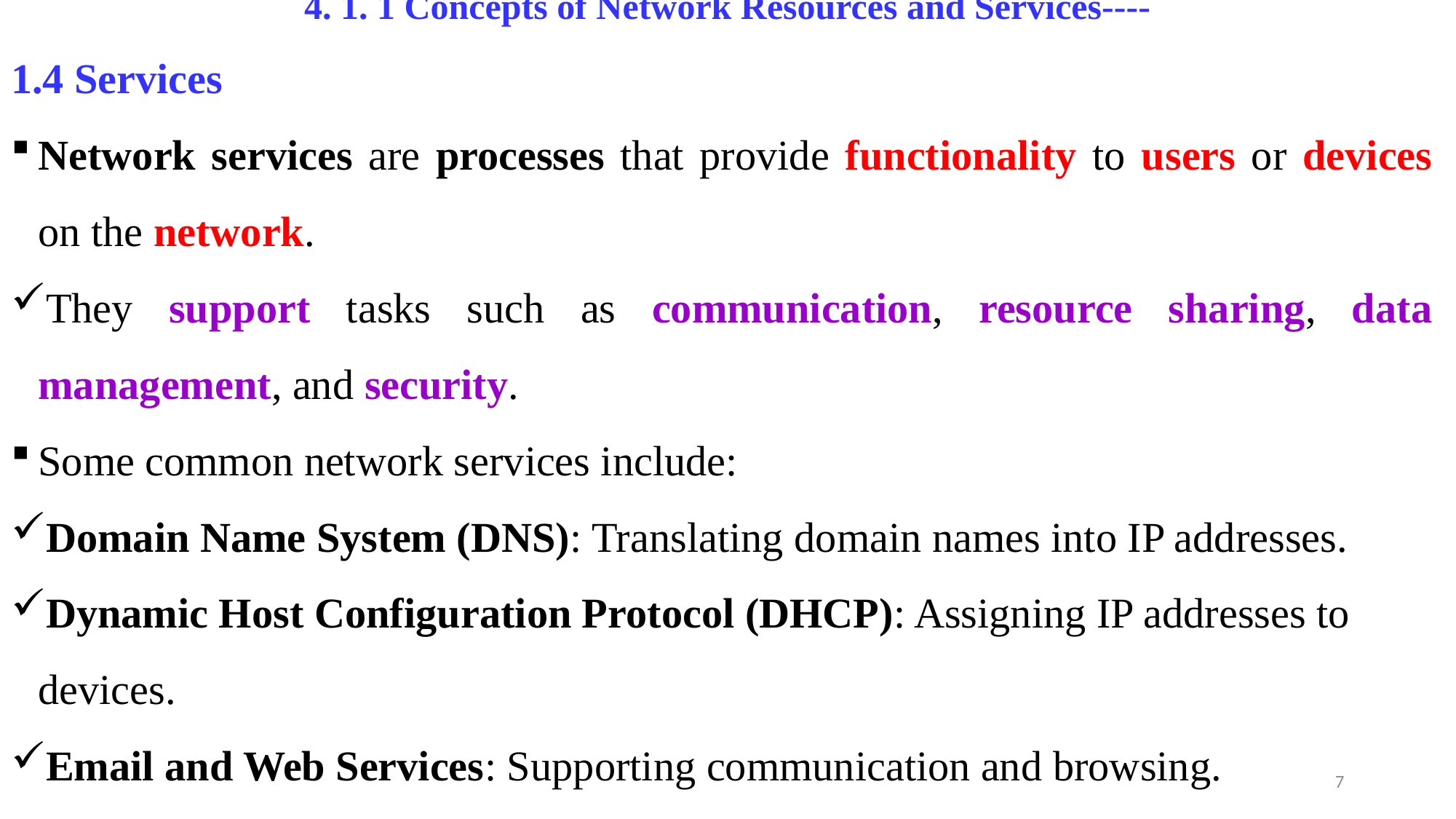

# 4. 1. 1 Concepts of Network Resources and Services----
1.4 Services
Network services are processes that provide functionality to users or devices on the network.
They support tasks such as communication, resource sharing, data management, and security.
Some common network services include:
Domain Name System (DNS): Translating domain names into IP addresses.
Dynamic Host Configuration Protocol (DHCP): Assigning IP addresses to devices.
Email and Web Services: Supporting communication and browsing.

7